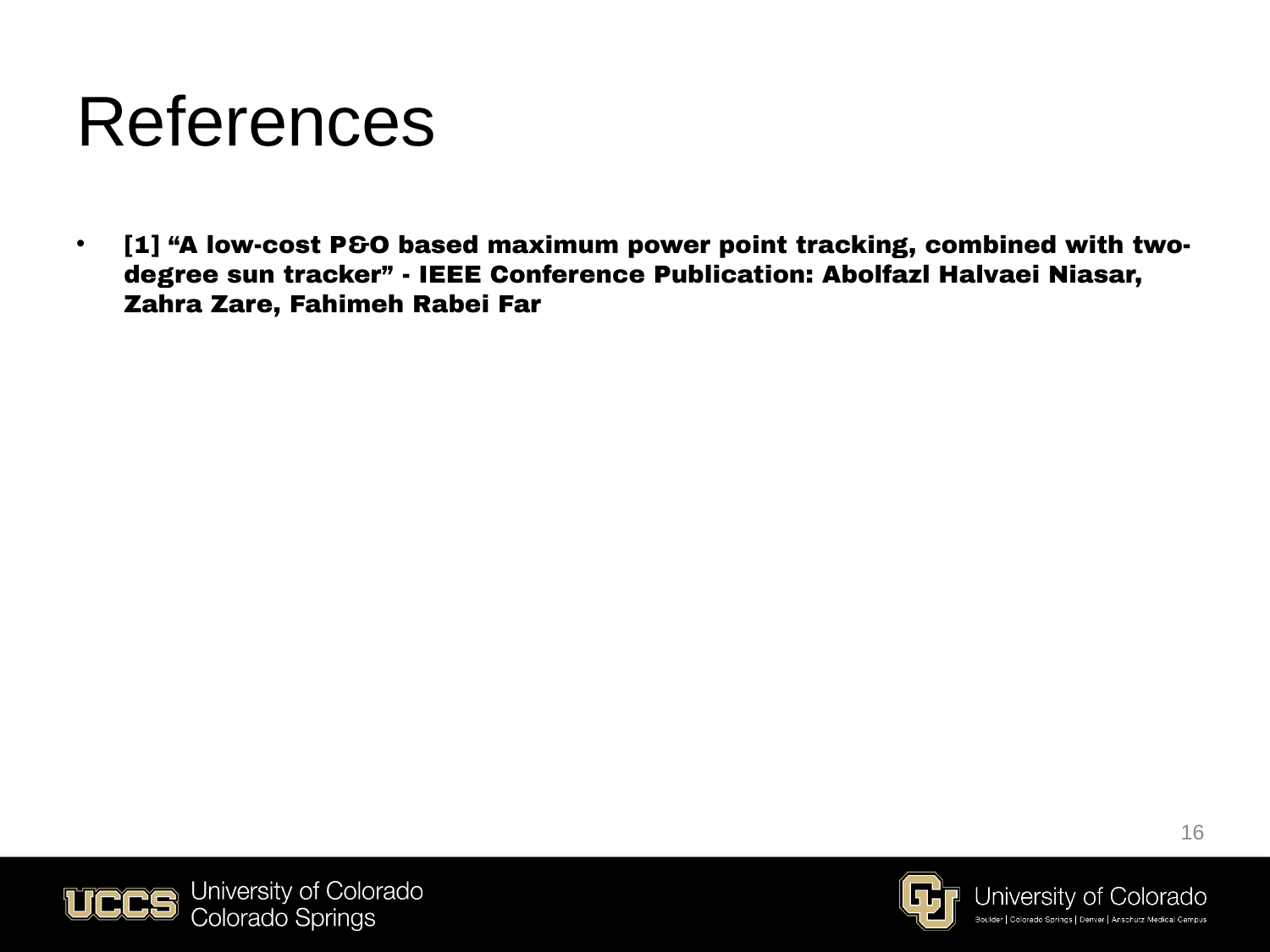

# References
[1] “A low-cost P&O based maximum power point tracking, combined with two-degree sun tracker” - IEEE Conference Publication: Abolfazl Halvaei Niasar, Zahra Zare, Fahimeh Rabei Far
16